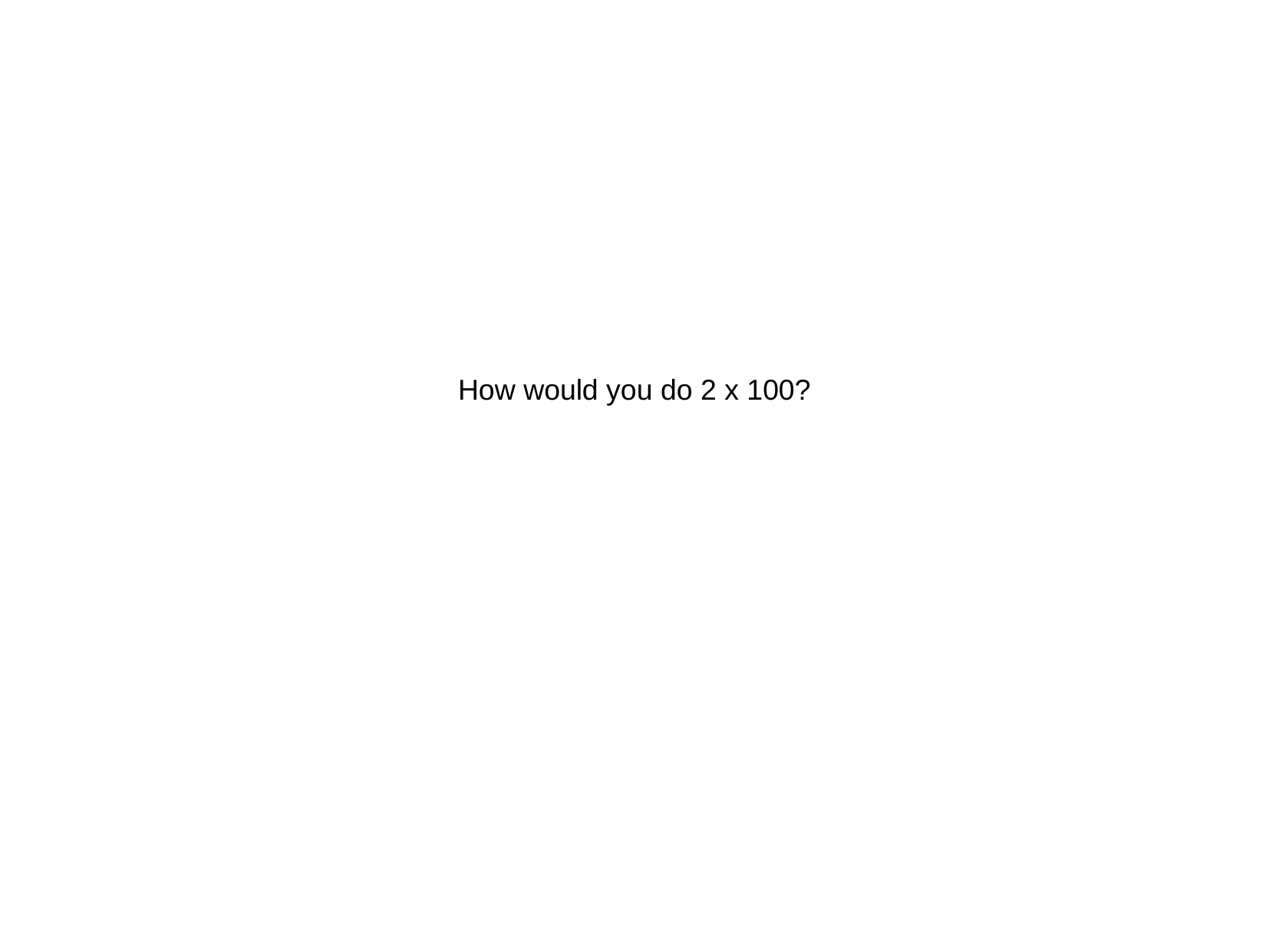

How would you do 2 x 100?